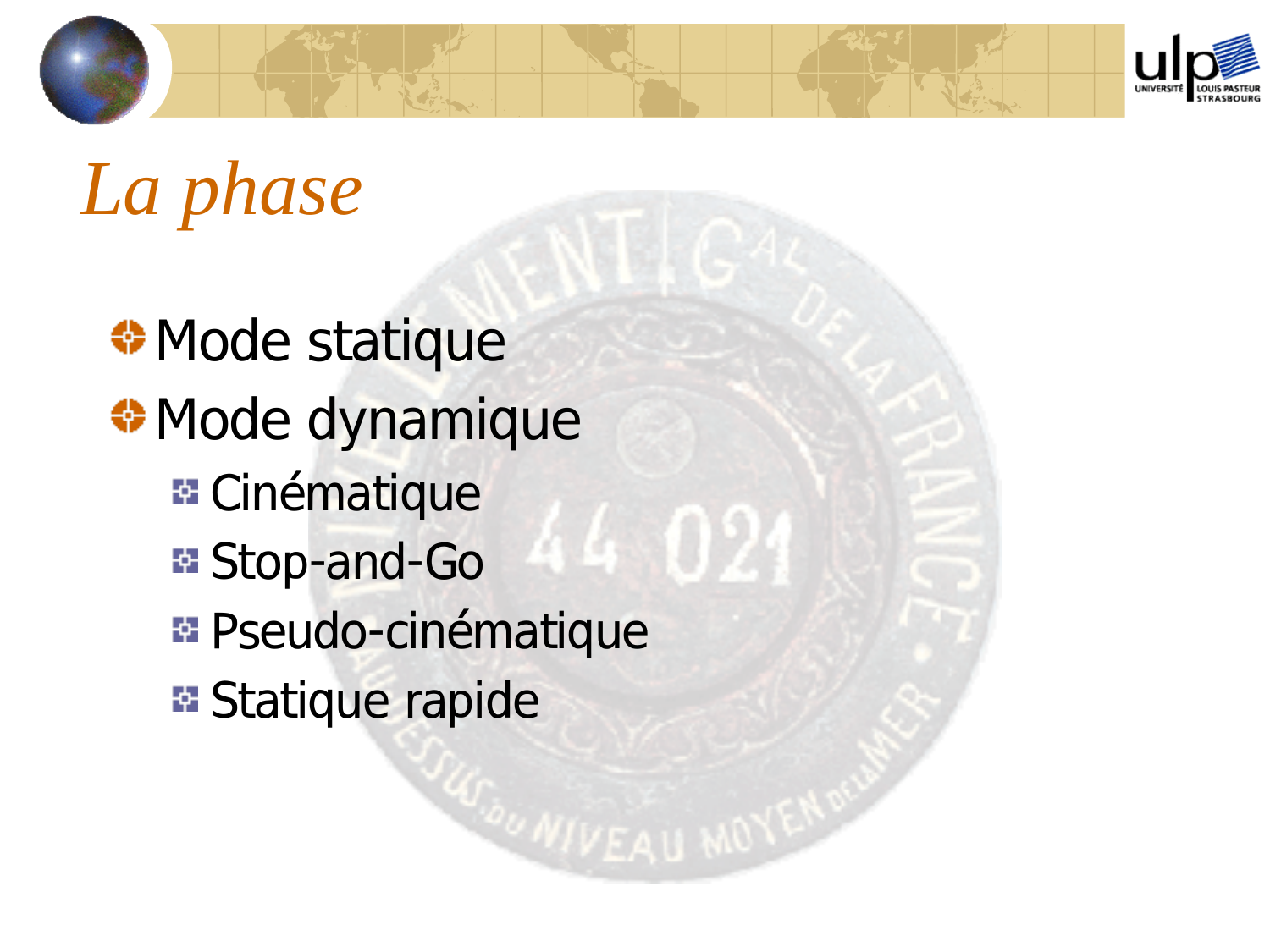

# La phase
Mode statique
Mode dynamique
Cinématique
Stop-and-Go
Pseudo-cinématique
Statique rapide